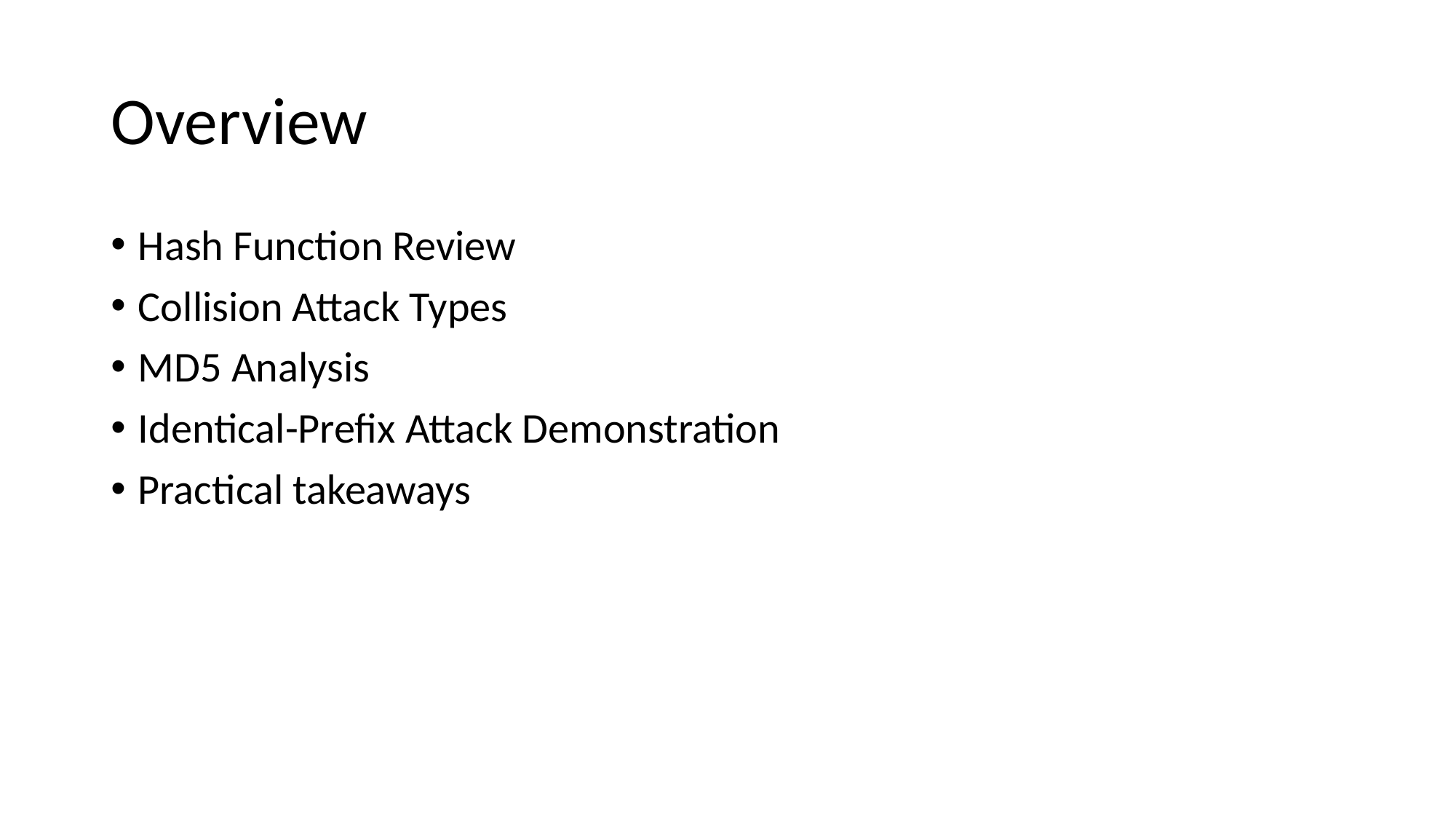

# Overview
Hash Function Review
Collision Attack Types
MD5 Analysis
Identical-Prefix Attack Demonstration
Practical takeaways